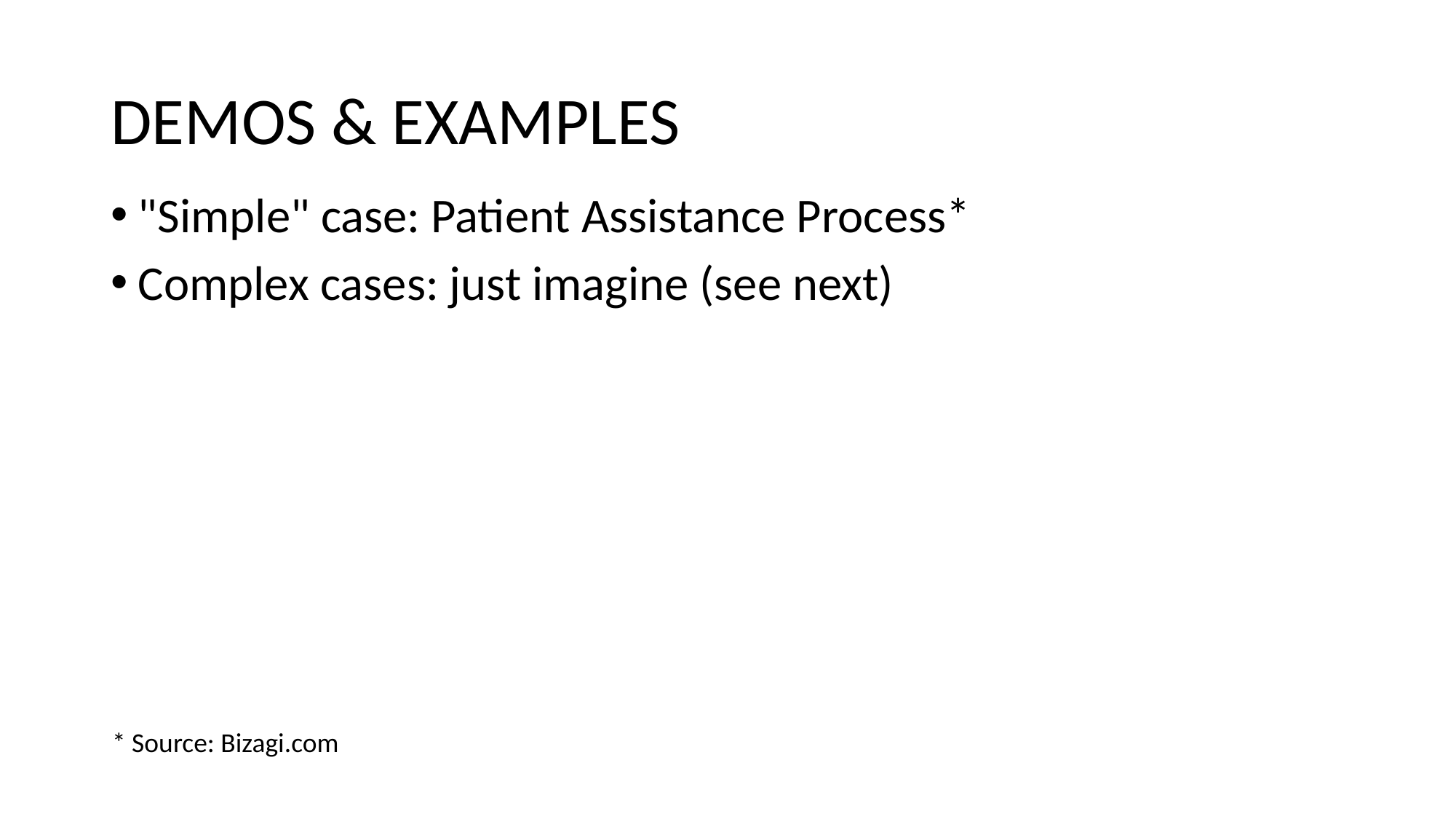

# DEMOS & EXAMPLES
"Simple" case: Patient Assistance Process*
Complex cases: just imagine (see next)
* Source: Bizagi.com